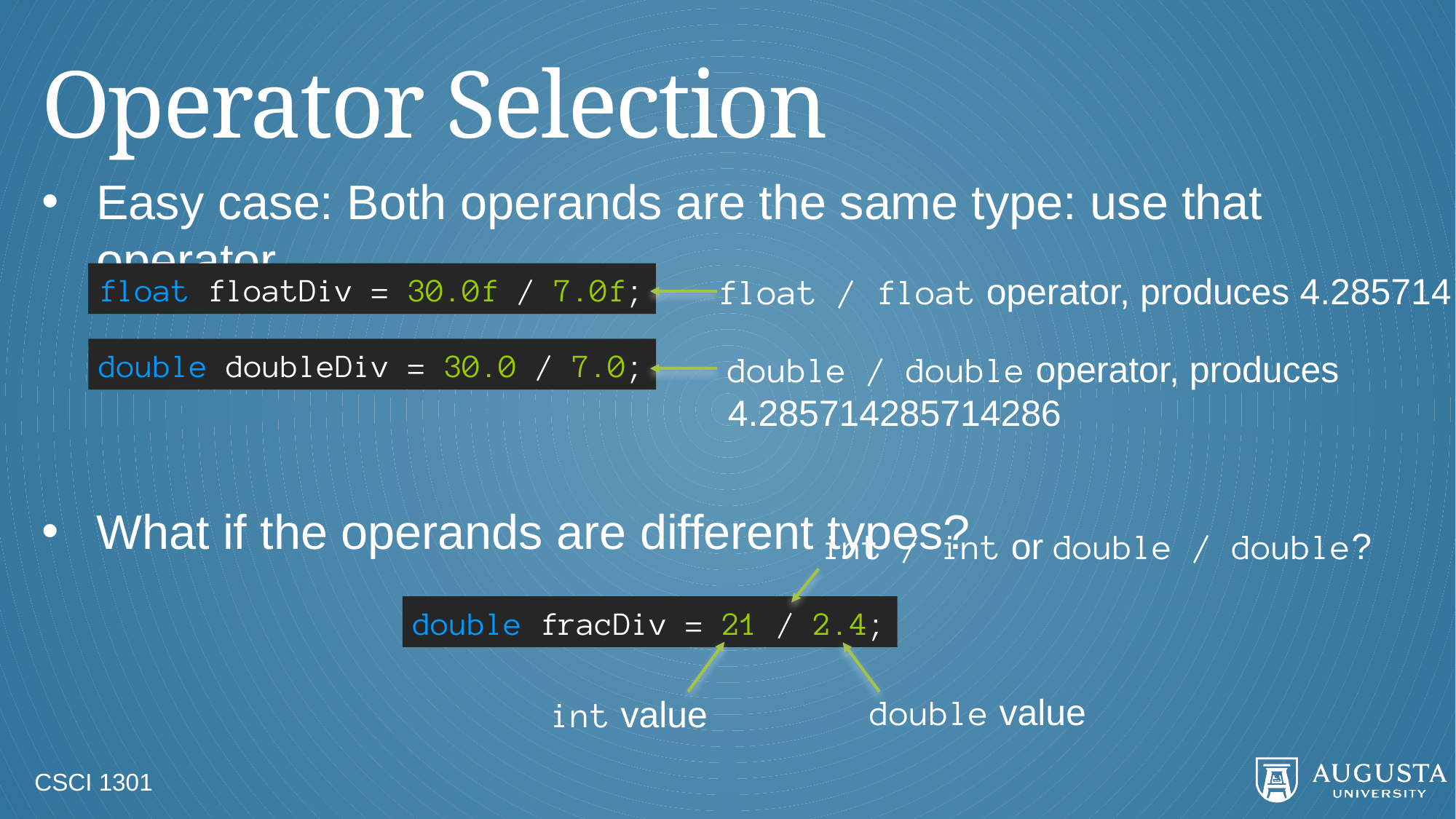

# Operator Selection
Easy case: Both operands are the same type: use that operator

What if the operands are different types?
float floatDiv = 30.0f / 7.0f;
float / float operator, produces 4.285714
double doubleDiv = 30.0 / 7.0;
double / double operator, produces 4.285714285714286
int / int or double / double?
double fracDiv = 21 / 2.4;
double value
int value
CSCI 1301